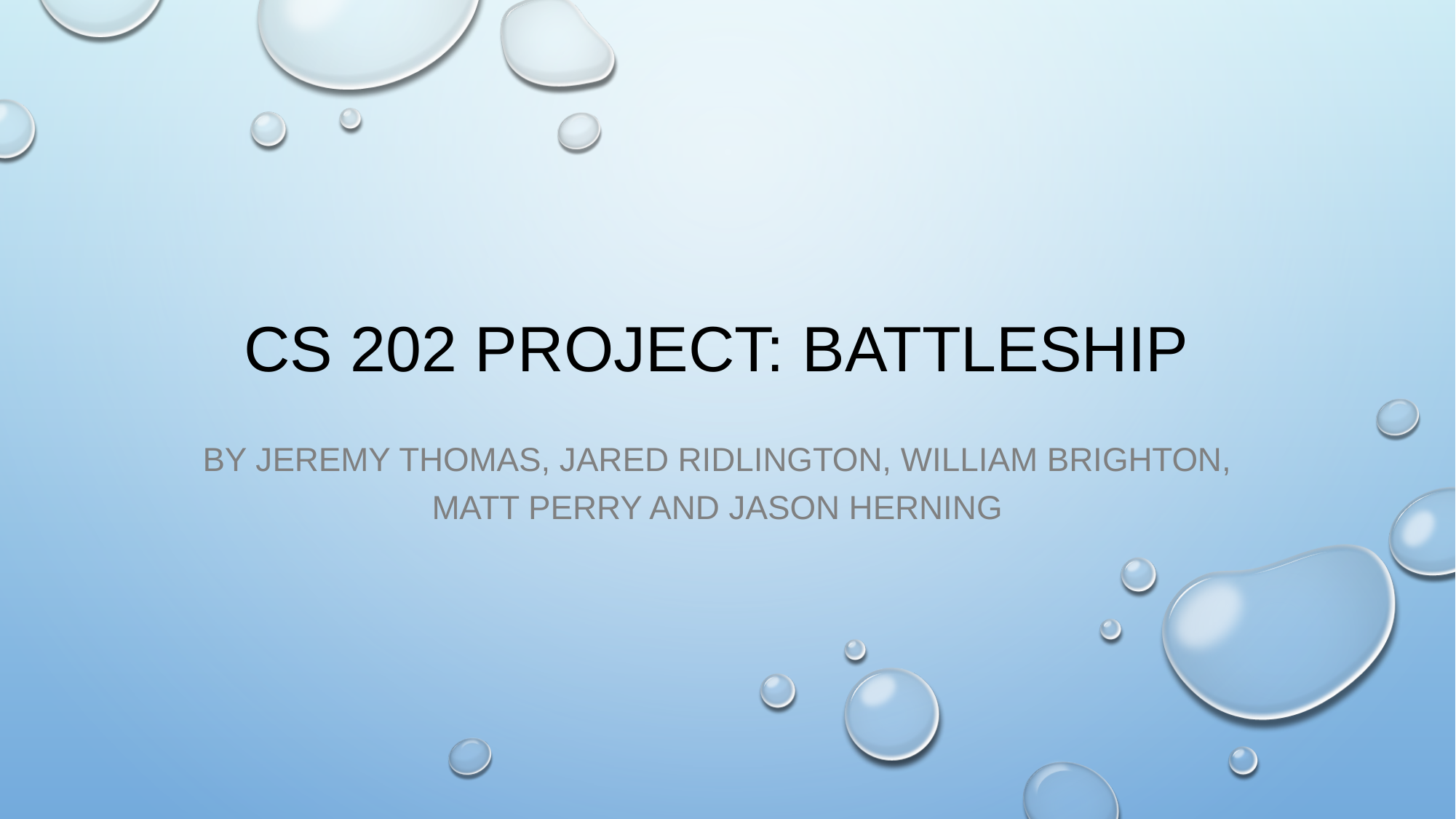

# Cs 202 Project: Battleship
By JEREMY Thomas, jared ridlington, William brighton, matt perry and Jason herning